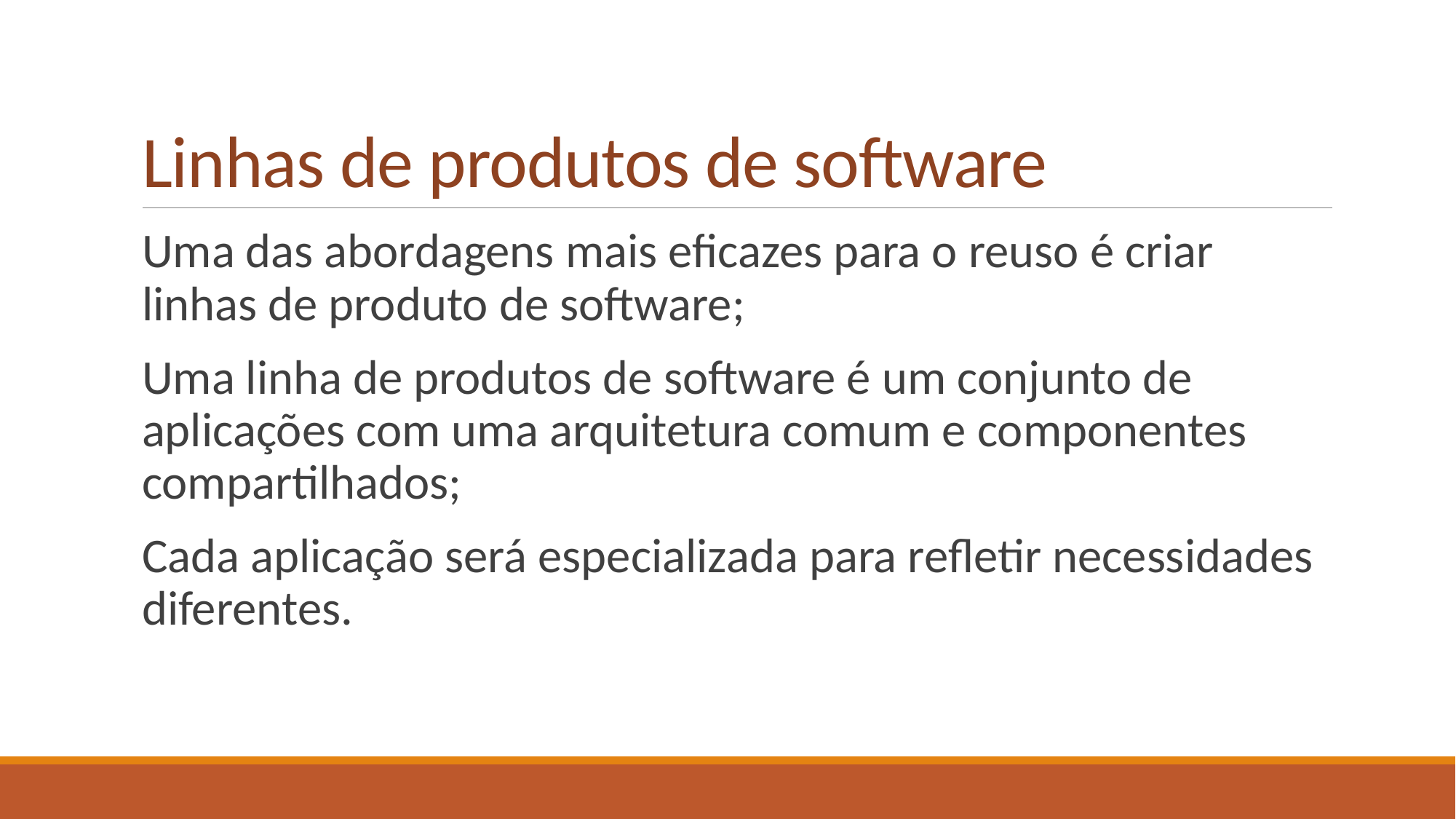

# Linhas de produtos de software
Uma das abordagens mais eficazes para o reuso é criar linhas de produto de software;
Uma linha de produtos de software é um conjunto de aplicações com uma arquitetura comum e componentes compartilhados;
Cada aplicação será especializada para refletir necessidades diferentes.